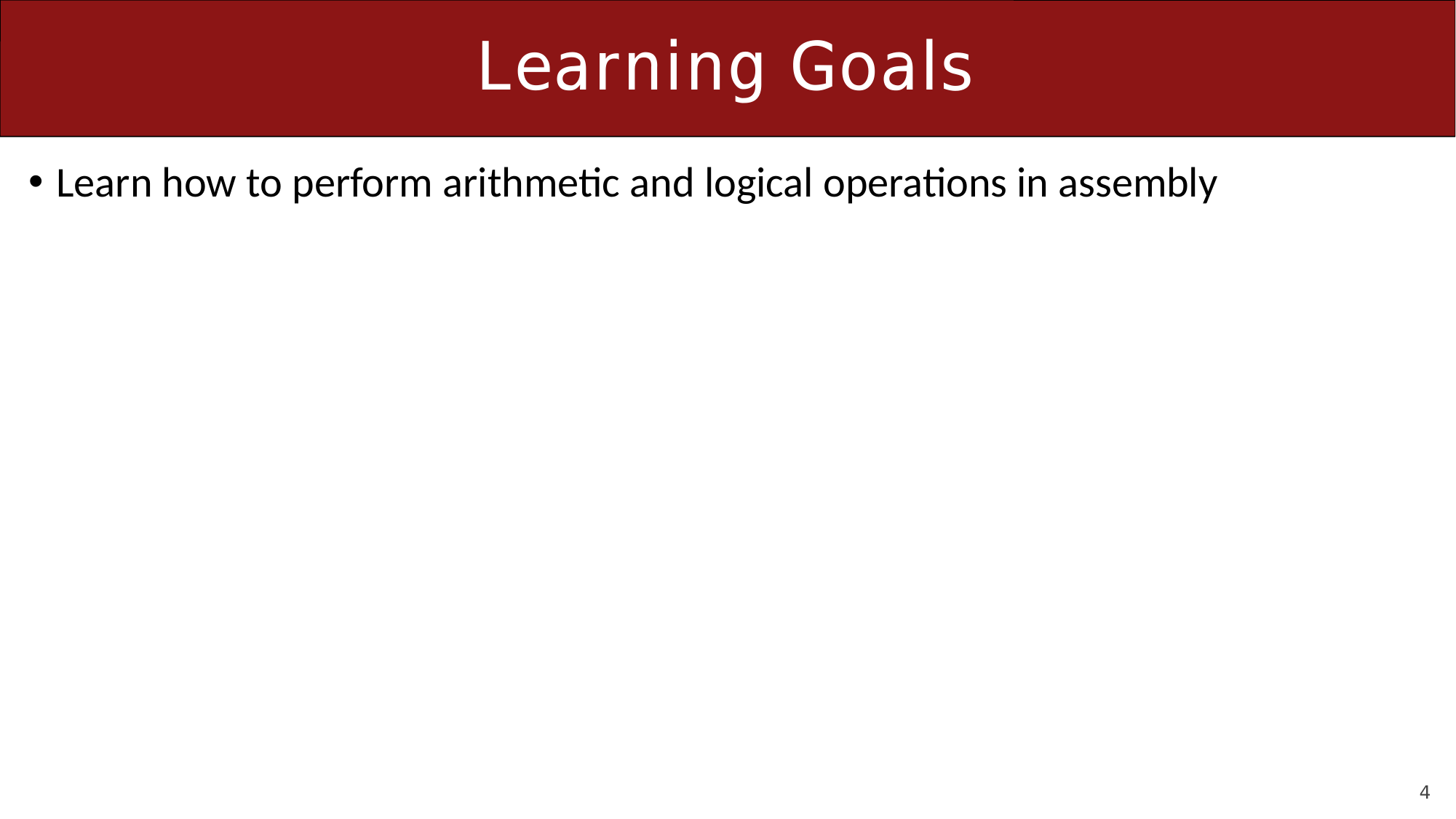

# Learning Goals
Learn how to perform arithmetic and logical operations in assembly